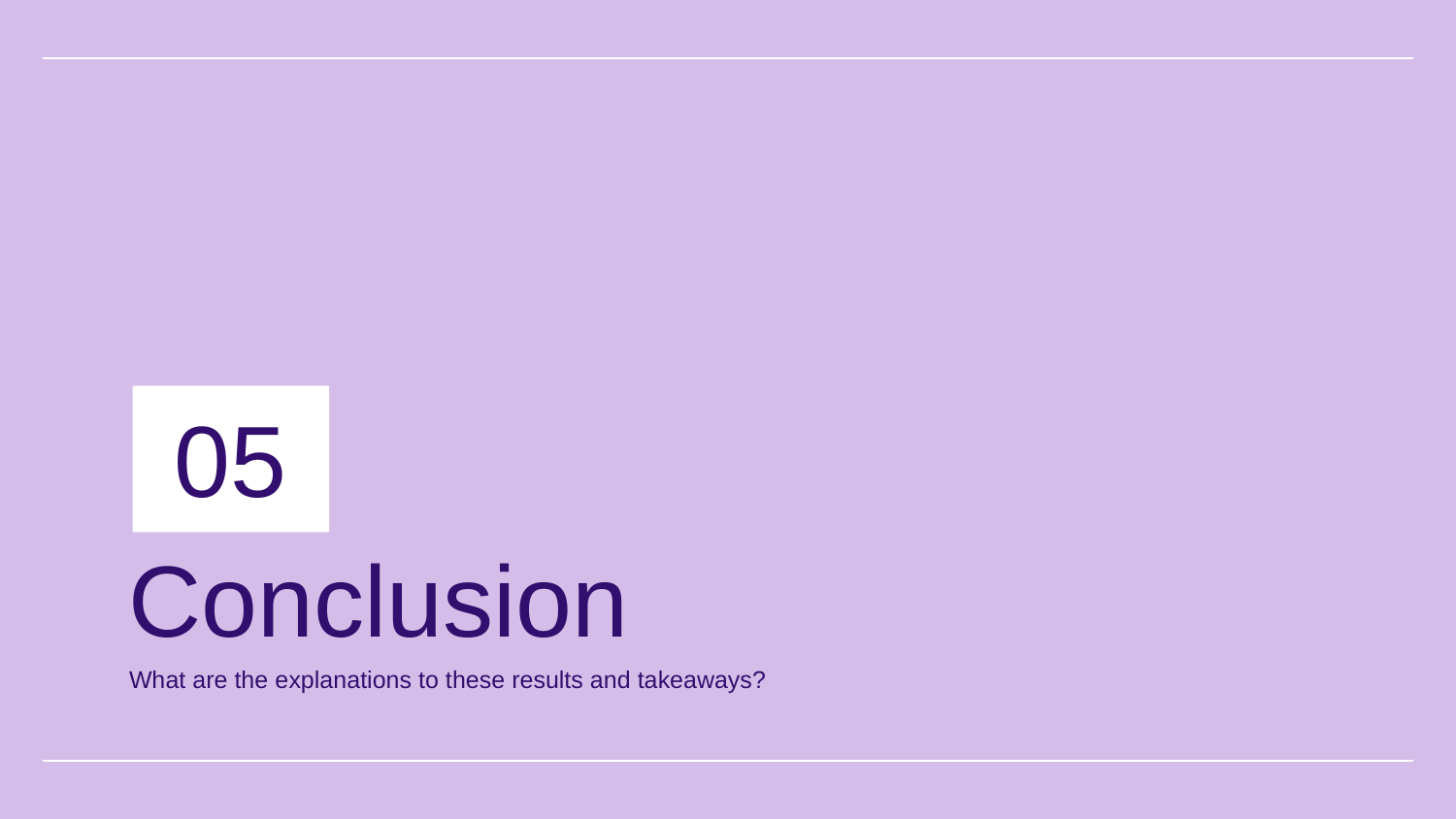

05
# Conclusion
What are the explanations to these results and takeaways?